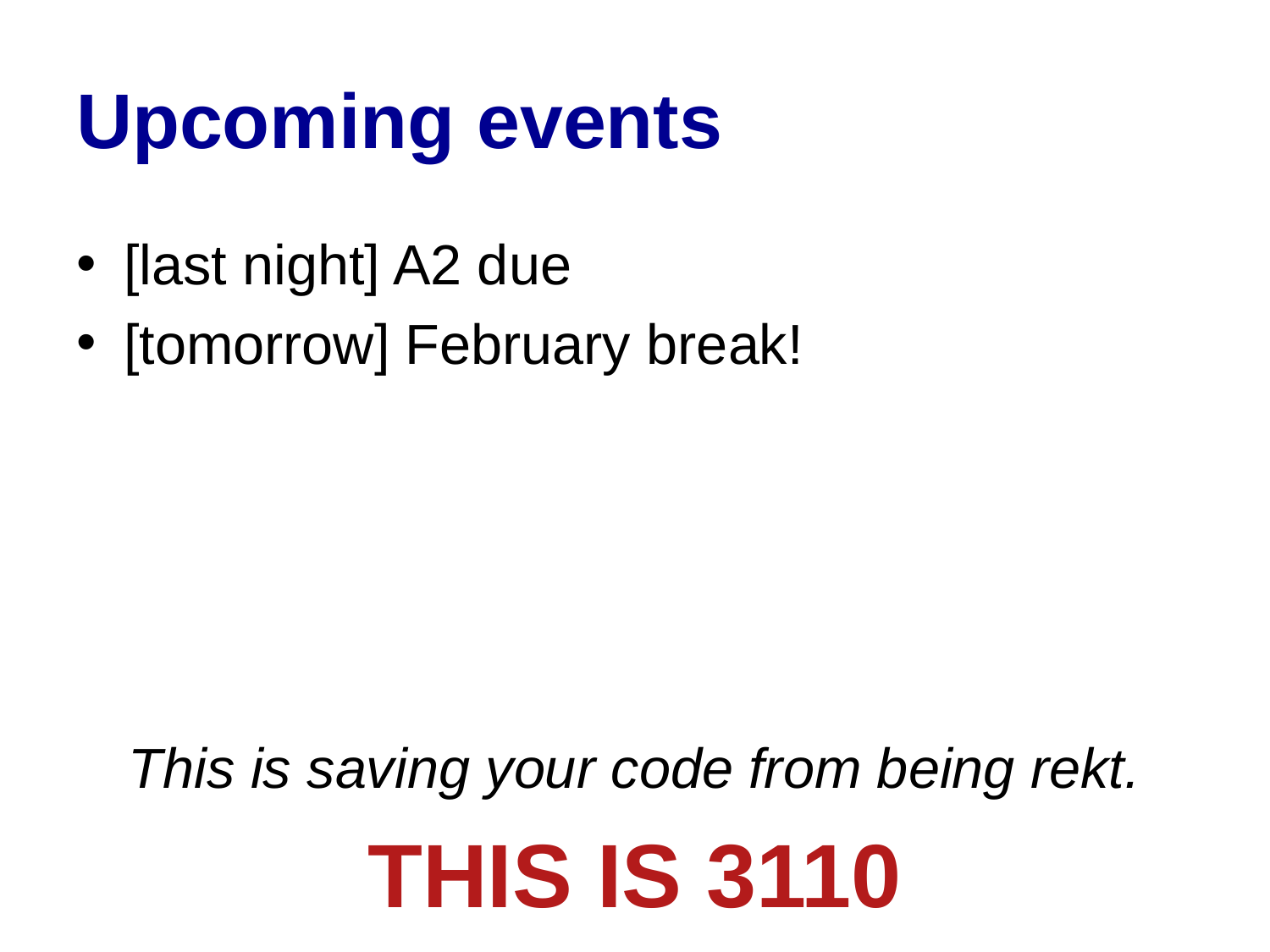

# Upcoming events
[last night] A2 due
[tomorrow] February break!

This is saving your code from being rekt.
THIS IS 3110